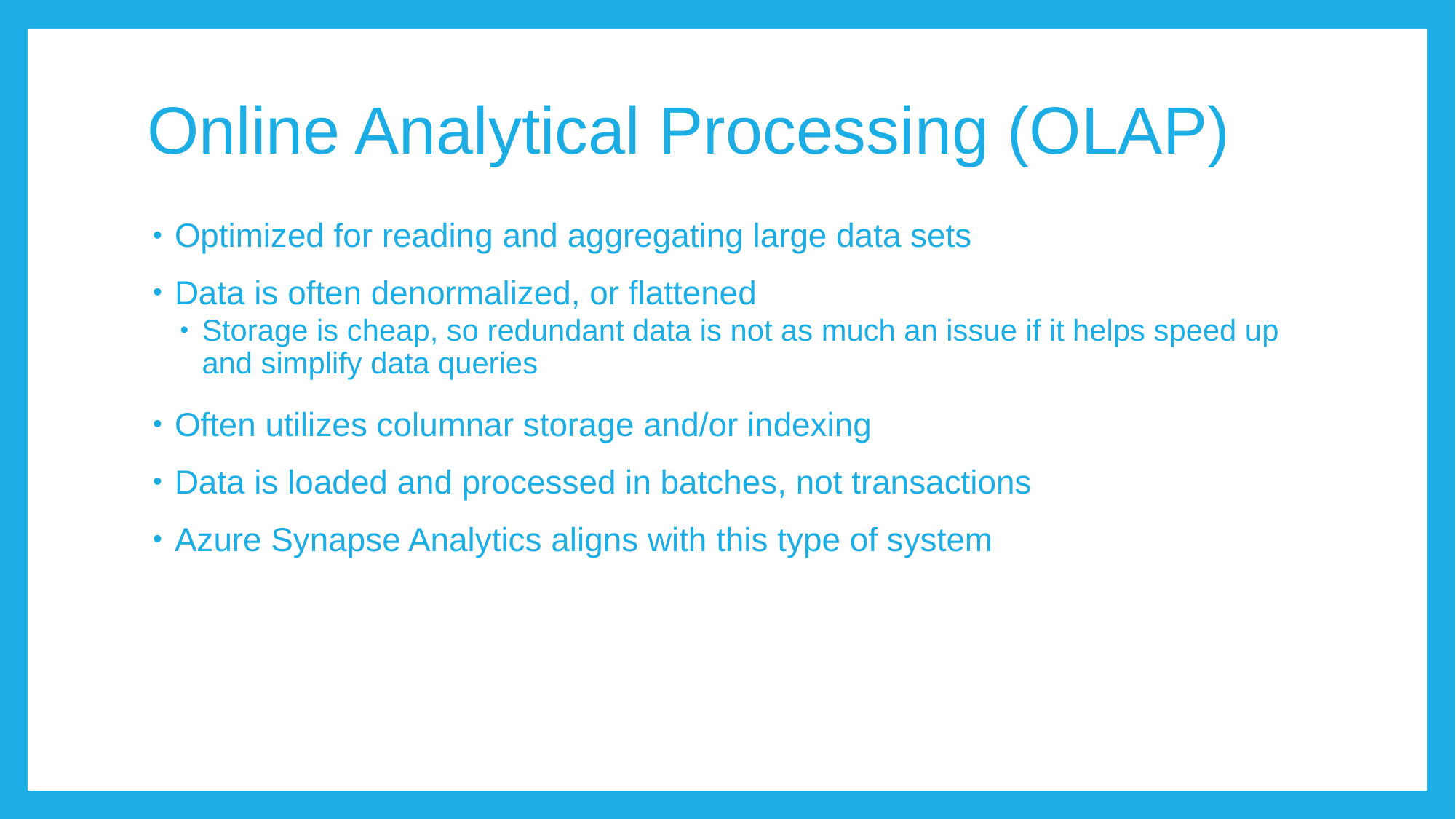

# Online Analytical Processing (OLAP)
Optimized for reading and aggregating large data sets
Data is often denormalized, or flattened
Storage is cheap, so redundant data is not as much an issue if it helps speed up and simplify data queries
Often utilizes columnar storage and/or indexing
Data is loaded and processed in batches, not transactions
Azure Synapse Analytics aligns with this type of system